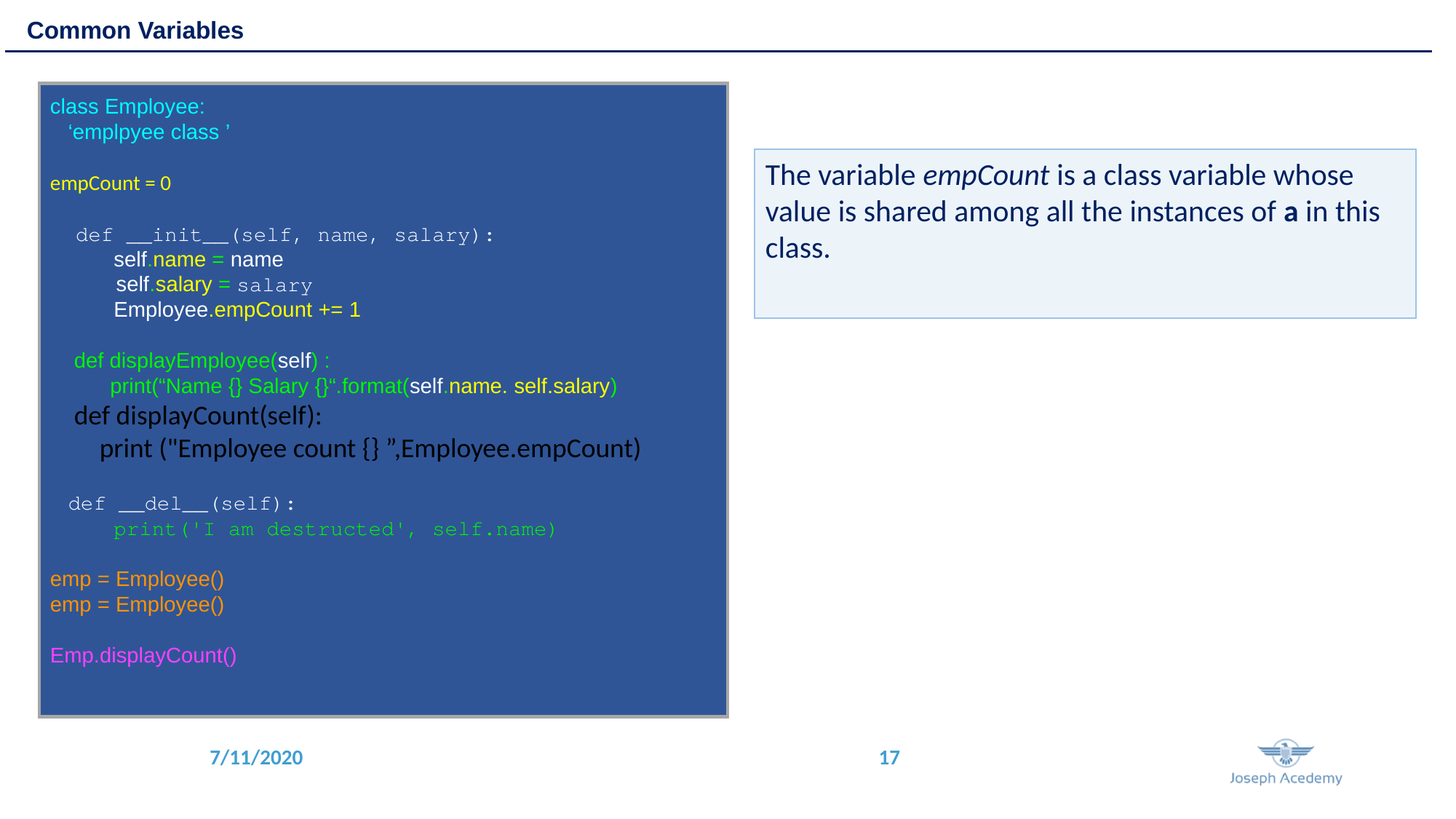

Common Variables

class Employee:
   ‘emplpyee class ’

empCount = 0

  def __init__(self, name, salary):
     self.name = name
           self.salary = salary
     Employee.empCount += 1

    def displayEmployee(self) :
          print(“Name {} Salary {}“.format(self.name. self.salary)
    def displayCount(self):
        print ("Employee count {} ”,Employee.empCount)

   def __del__(self):
     print('I am destructed', self.name)

emp = Employee()
emp = Employee()

Emp.displayCount()
The variable empCount is a class variable whose value is shared among all the instances of a in this class.